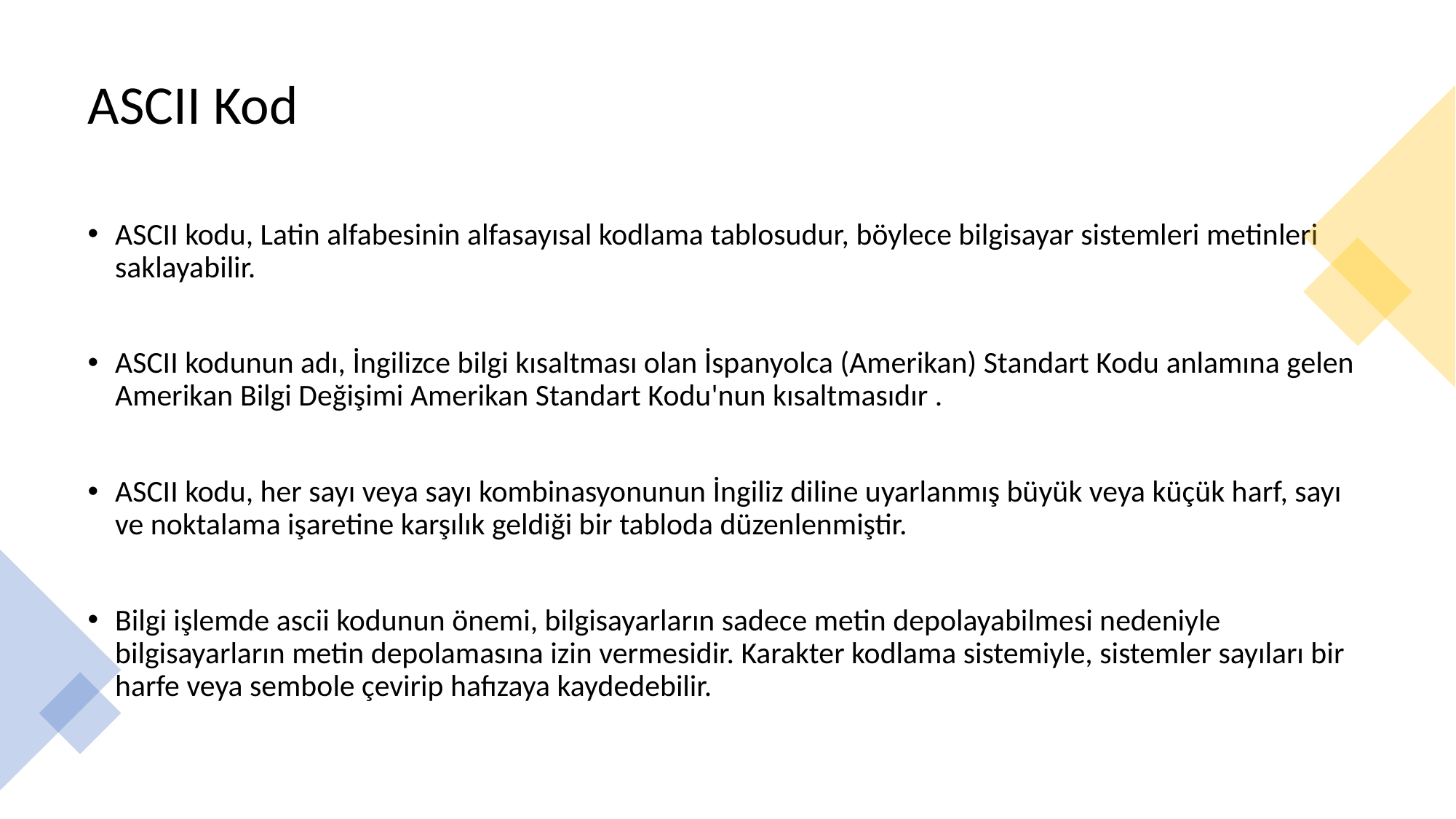

# ASCII Kod

ASCII kodu, Latin alfabesinin alfasayısal kodlama tablosudur, böylece bilgisayar sistemleri metinleri saklayabilir.

ASCII kodunun adı, İngilizce bilgi kısaltması olan İspanyolca (Amerikan) Standart Kodu anlamına gelen Amerikan Bilgi Değişimi Amerikan Standart Kodu'nun kısaltmasıdır .

ASCII kodu, her sayı veya sayı kombinasyonunun İngiliz diline uyarlanmış büyük veya küçük harf, sayı ve noktalama işaretine karşılık geldiği bir tabloda düzenlenmiştir.

Bilgi işlemde ascii kodunun önemi, bilgisayarların sadece metin depolayabilmesi nedeniyle bilgisayarların metin depolamasına izin vermesidir. Karakter kodlama sistemiyle, sistemler sayıları bir harfe veya sembole çevirip hafızaya kaydedebilir.